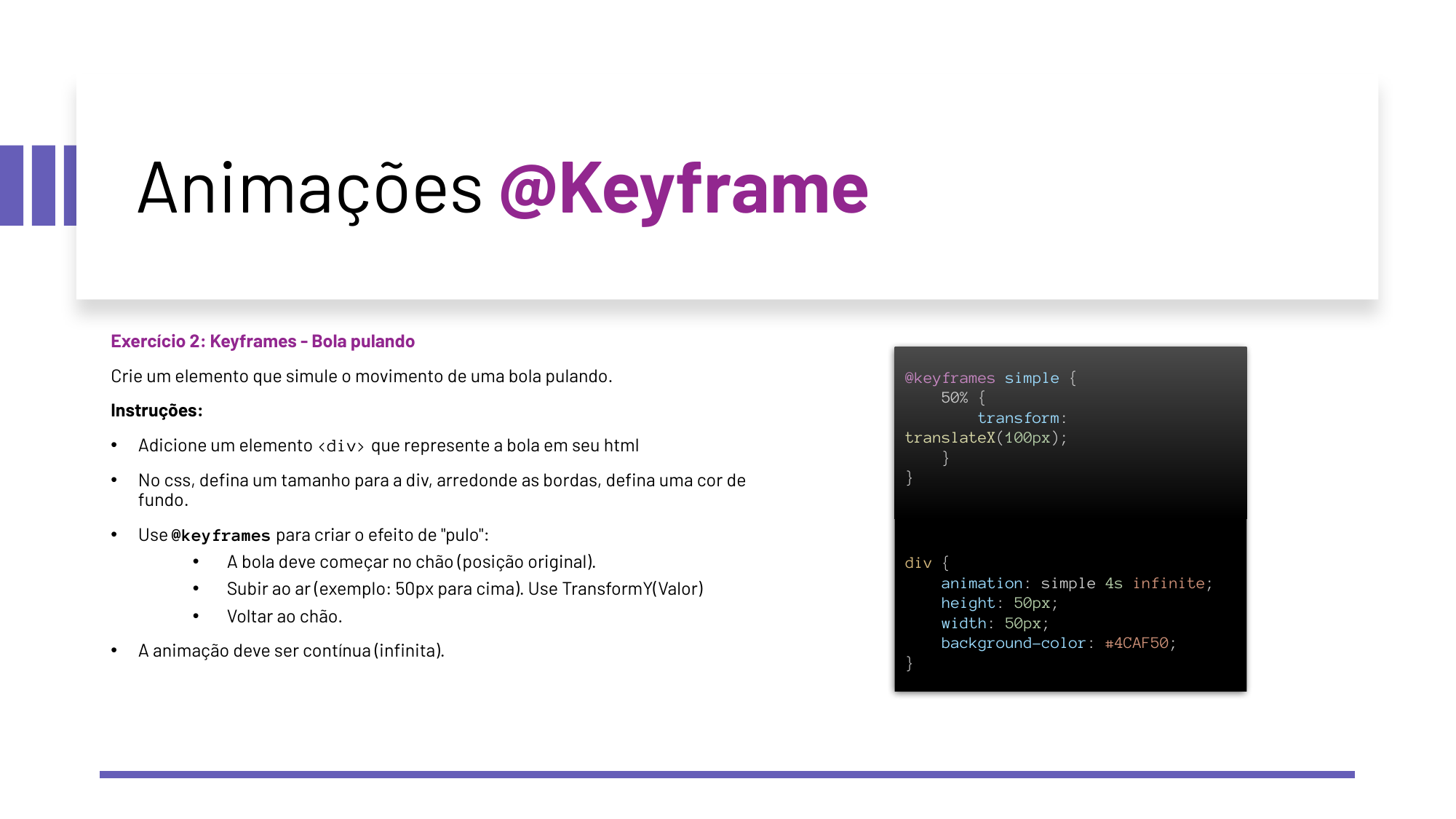

# Animações @Keyframe

Exercício 2: Keyframes - Bola pulando
Crie um elemento que simule o movimento de uma bola pulando.
Instruções:
Adicione um elemento <div> que represente a bola em seu html
No css, defina um tamanho para a div, arredonde as bordas, defina uma cor de fundo.
Use @keyframes para criar o efeito de "pulo":
A bola deve começar no chão (posição original).
Subir ao ar (exemplo: 50px para cima). Use TransformY(Valor)
Voltar ao chão.
A animação deve ser contínua (infinita).

@keyframes simple {
    50% {
        transform: translateX(100px);
    }
}

div {
    animation: simple 4s infinite;
    height: 50px;
    width: 50px;
    background-color: #4CAF50;
}